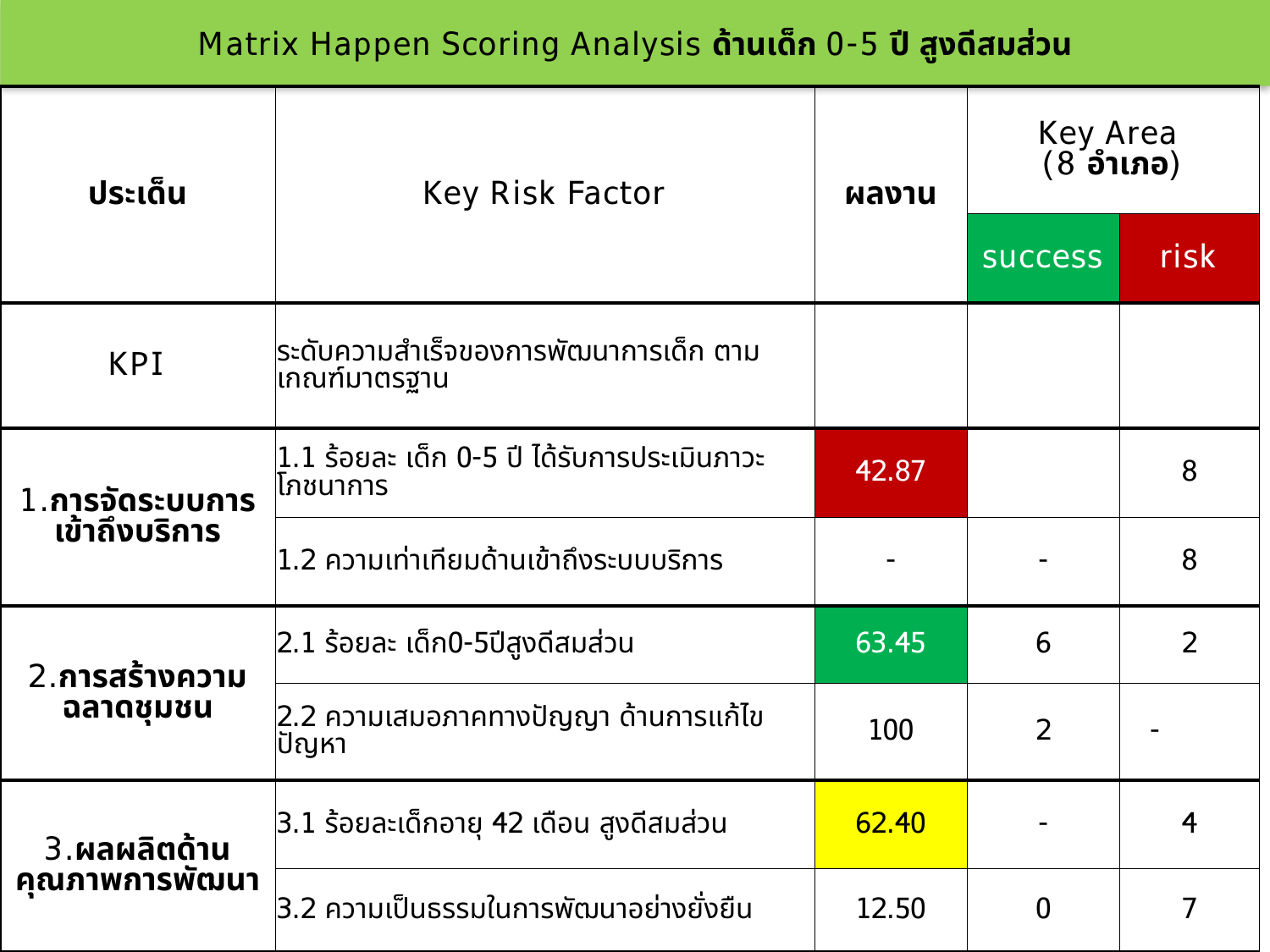

Matrix Happen Scoring Analysis ด้านเด็ก 0-5 ปี สูงดีสมส่วน
| ประเด็น | Key Risk Factor | ผลงาน | Key Area (8 อำเภอ) |  |
| --- | --- | --- | --- | --- |
|  |  |  | success | risk |
| KPI | ระดับความสำเร็จของการพัฒนาการเด็ก ตามเกณฑ์มาตรฐาน |  |  |  |
| 1.การจัดระบบการเข้าถึงบริการ | 1.1 ร้อยละ เด็ก 0-5 ปี ได้รับการประเมินภาวะโภชนาการ | 42.87 |  | 8 |
|  | 1.2 ความเท่าเทียมด้านเข้าถึงระบบบริการ | - | - | 8 |
| 2.การสร้างความฉลาดชุมชน | 2.1 ร้อยละ เด็ก0-5ปีสูงดีสมส่วน | 63.45 | 6 | 2 |
|  | 2.2 ความเสมอภาคทางปัญญา ด้านการแก้ไขปัญหา | 100 | 2 | - |
| 3.ผลผลิตด้านคุณภาพการพัฒนา | 3.1 ร้อยละเด็กอายุ 42 เดือน สูงดีสมส่วน | 62.40 | - | 4 |
|  | 3.2 ความเป็นธรรมในการพัฒนาอย่างยั่งยืน | 12.50 | 0 | 7 |